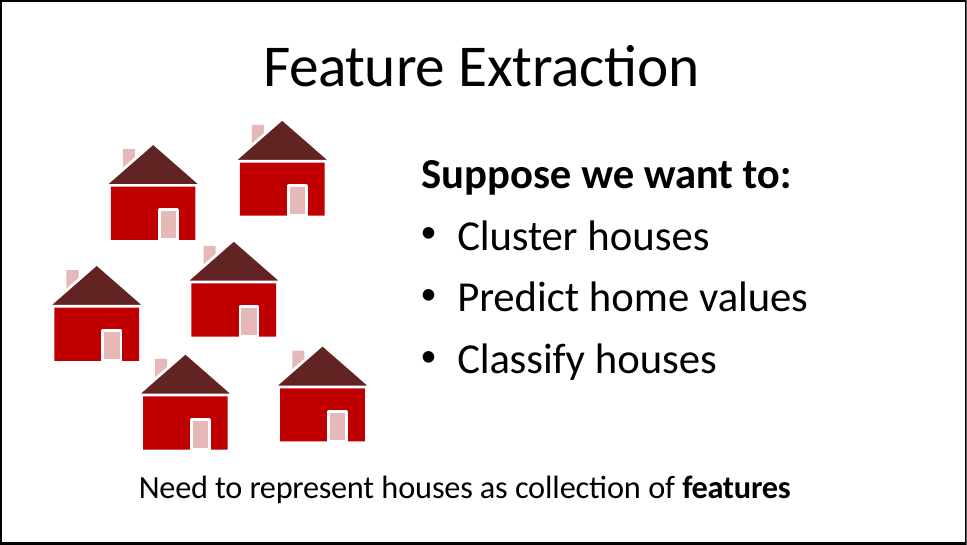

# Feature Extraction

Suppose we want to:
Cluster houses
Predict home values
Classify houses

Need to represent houses as collection of features